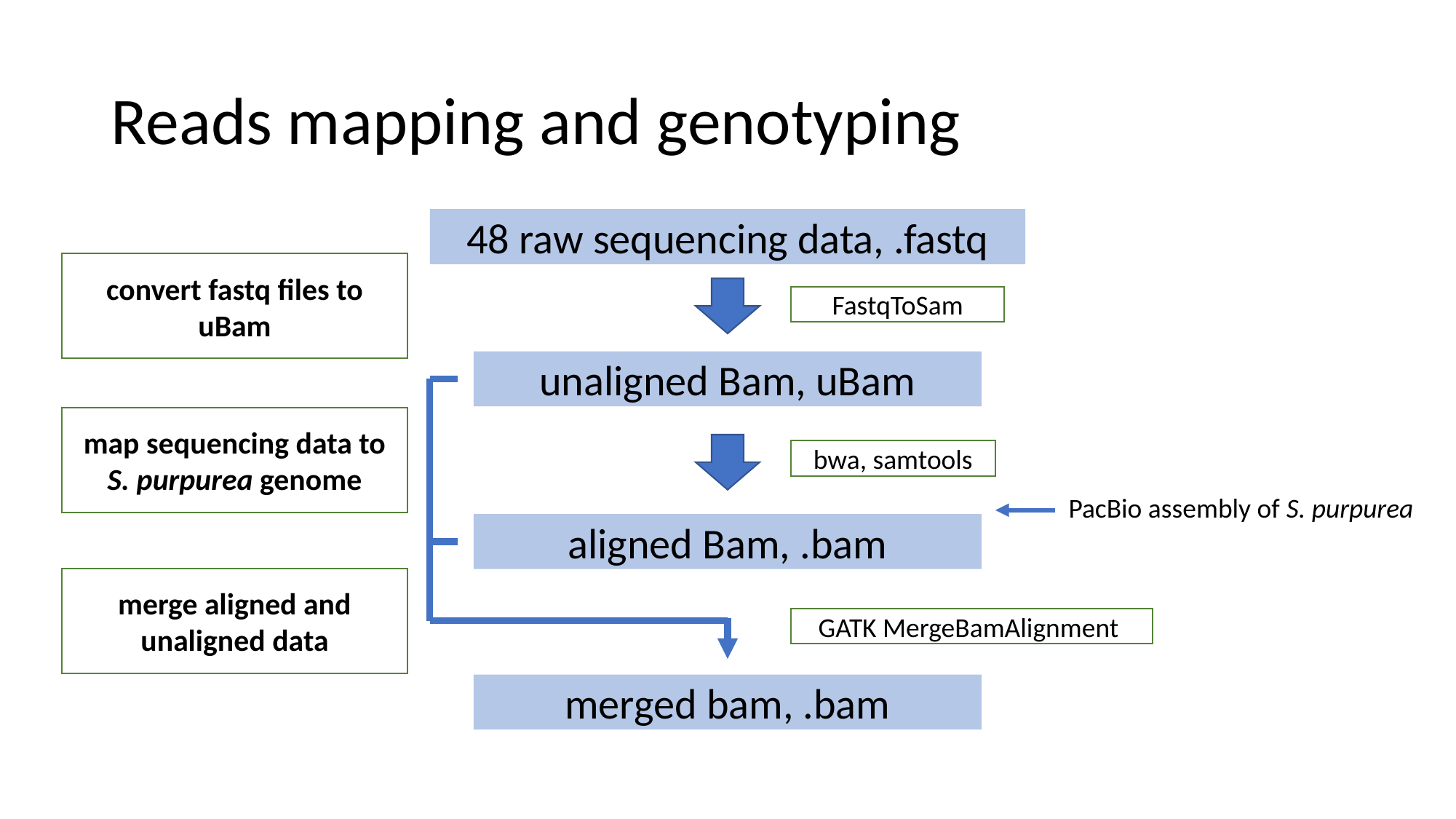

# Reads mapping and genotyping
48 raw sequencing data, .fastq
convert fastq files to uBam

FastqToSam
unaligned Bam, uBam
map sequencing data to S. purpurea genome

bwa, samtools
PacBio assembly of S. purpurea
aligned Bam, .bam
merge aligned and unaligned data
GATK MergeBamAlignment
merged bam, .bam